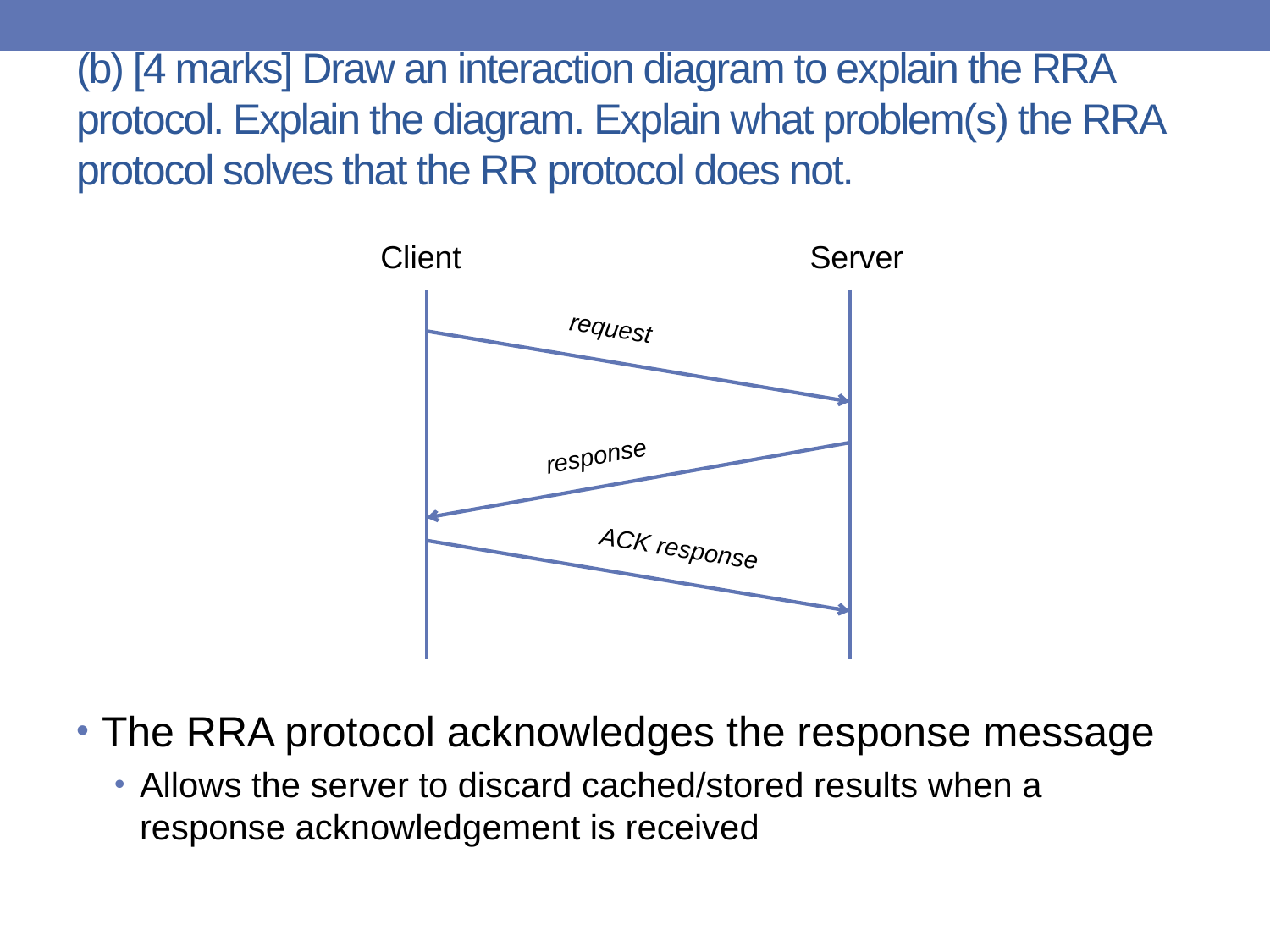

# (b) [4 marks] Draw an interaction diagram to explain the RRA protocol. Explain the diagram. Explain what problem(s) the RRA protocol solves that the RR protocol does not.
Client
Server
request
response
ACK response
The RRA protocol acknowledges the response message
Allows the server to discard cached/stored results when a response acknowledgement is received